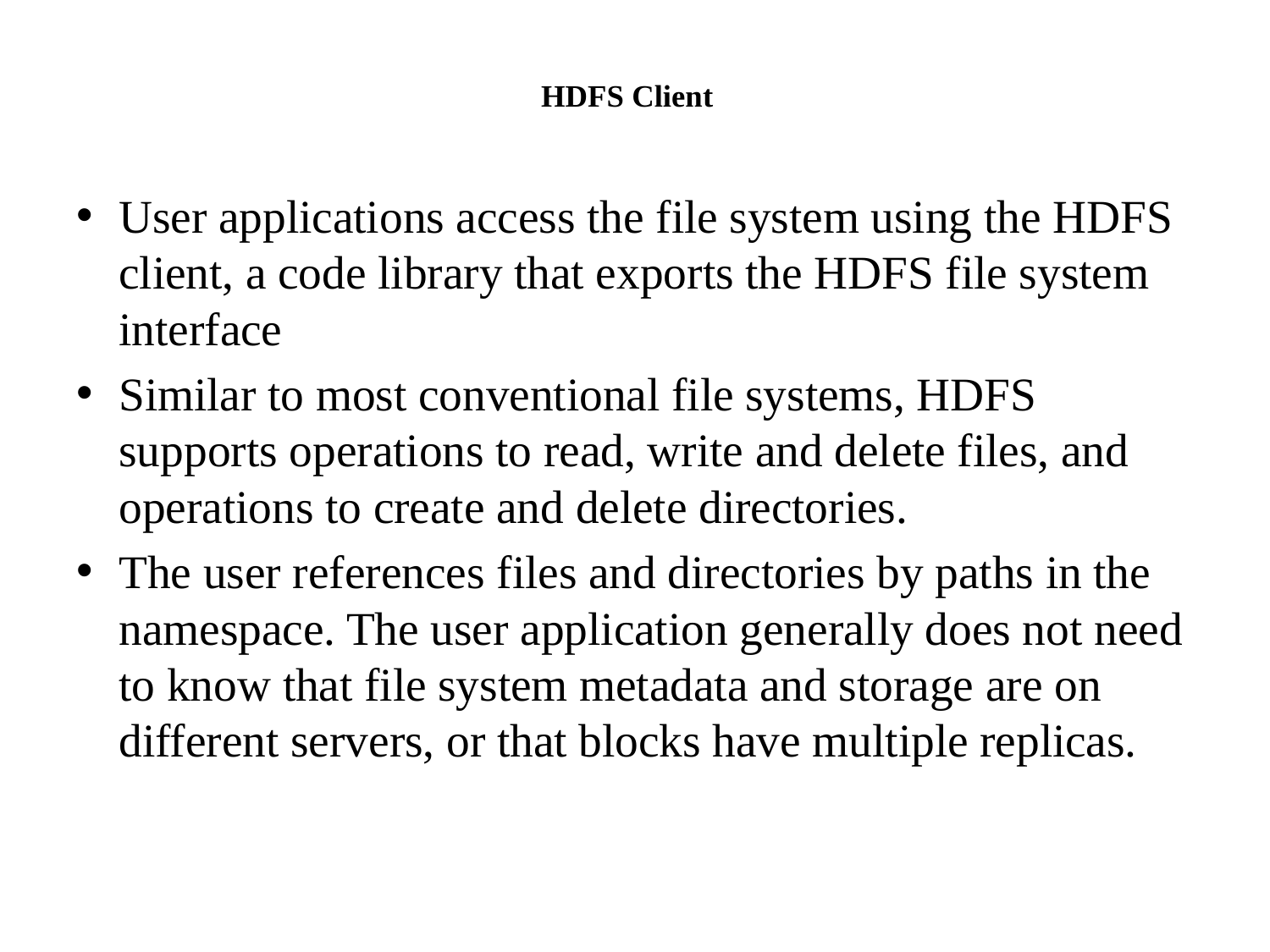

# HDFS Client
User applications access the file system using the HDFS client, a code library that exports the HDFS file system interface
Similar to most conventional file systems, HDFS supports operations to read, write and delete files, and operations to create and delete directories.
The user references files and directories by paths in the namespace. The user application generally does not need to know that file system metadata and storage are on different servers, or that blocks have multiple replicas.